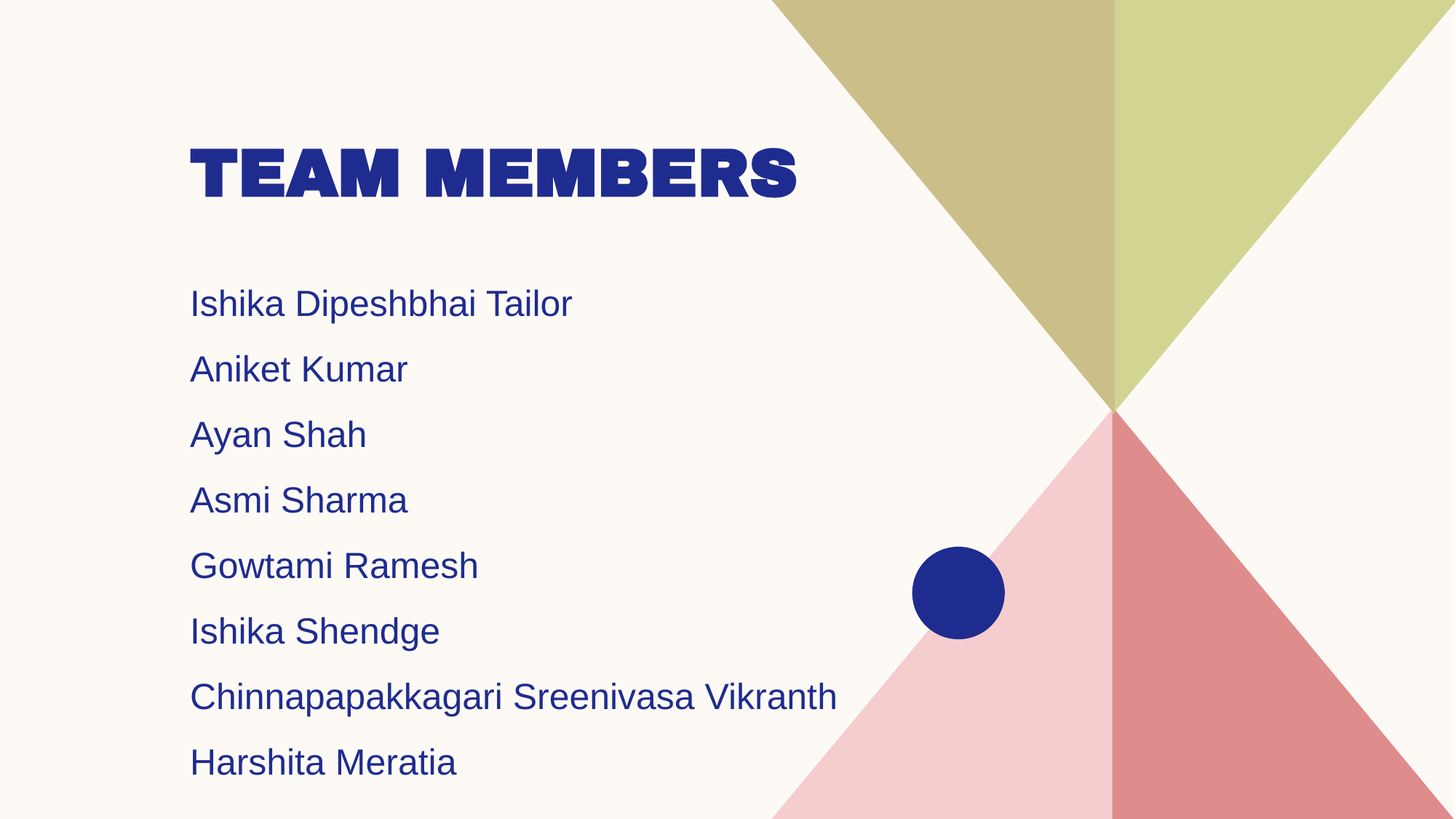

# TEAM MEMBERS
Ishika Dipeshbhai Tailor​
Aniket Kumar
​Ayan Shah
Asmi Sharma
Gowtami Ramesh
Ishika Shendge
Chinnapapakkagari Sreenivasa Vikranth
Harshita Meratia